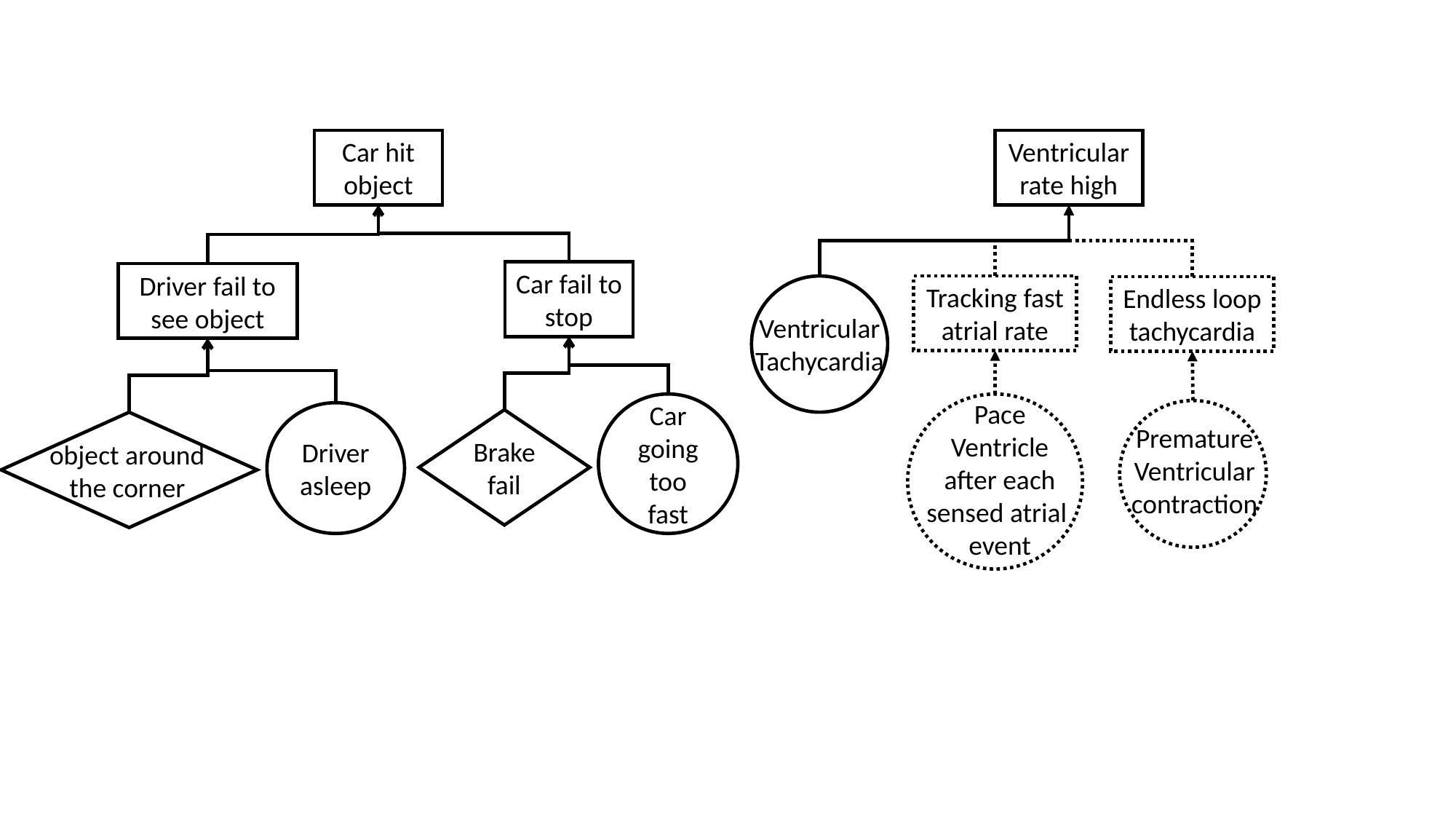

Car hit object
Ventricular rate high
Car fail to stop
Driver fail to see object

Tracking fast atrial rate
Endless loop tachycardia
Ventricular
Tachycardia
Pace
Ventricle
after each
sensed atrial
event
Car going too fast

Driver
asleep
Brake fail

Premature
Ventricular
contraction
object around
the corner